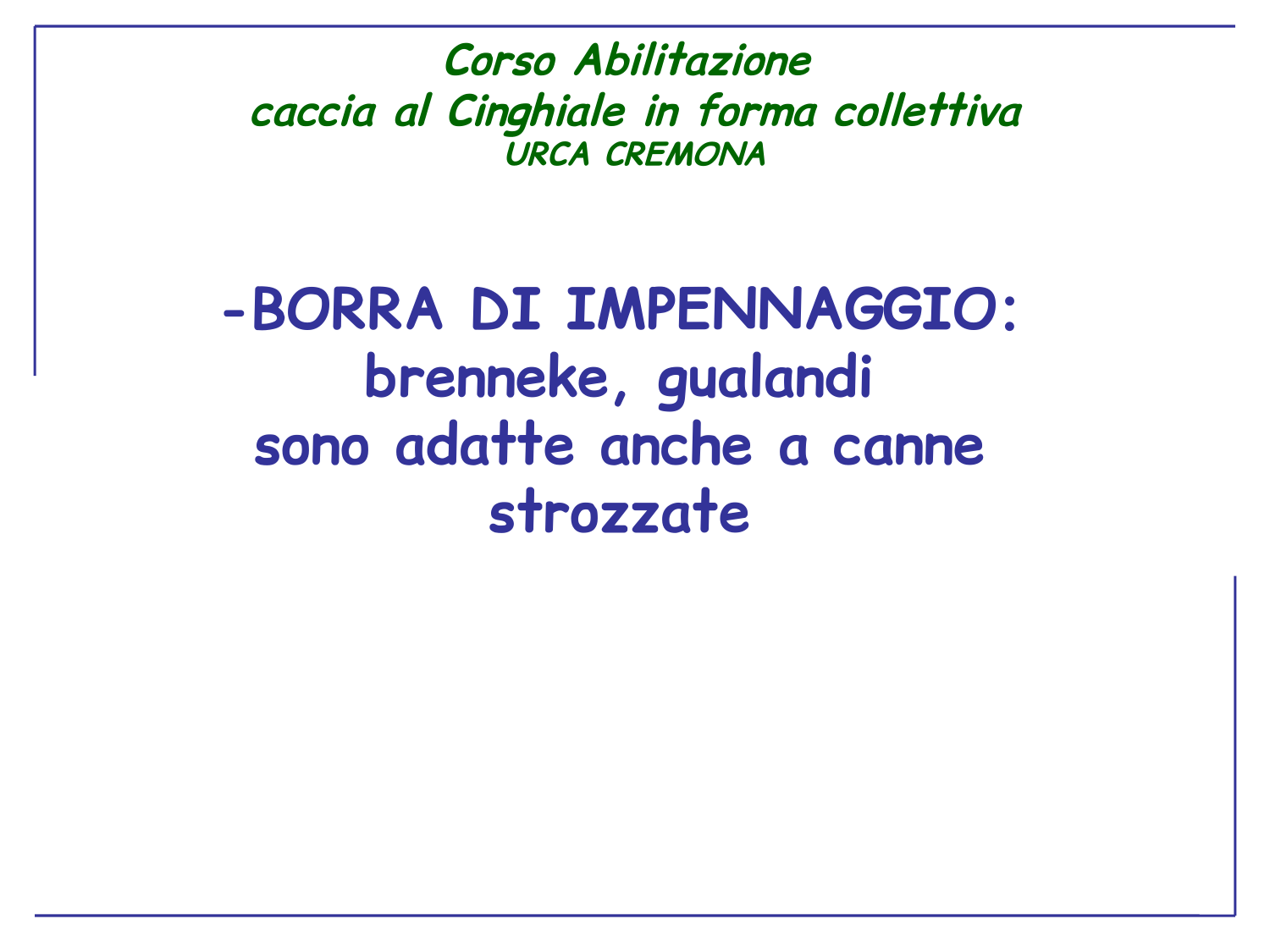

# -BORRA DI IMPENNAGGIO: brenneke, gualandi sono adatte anche a canne strozzate